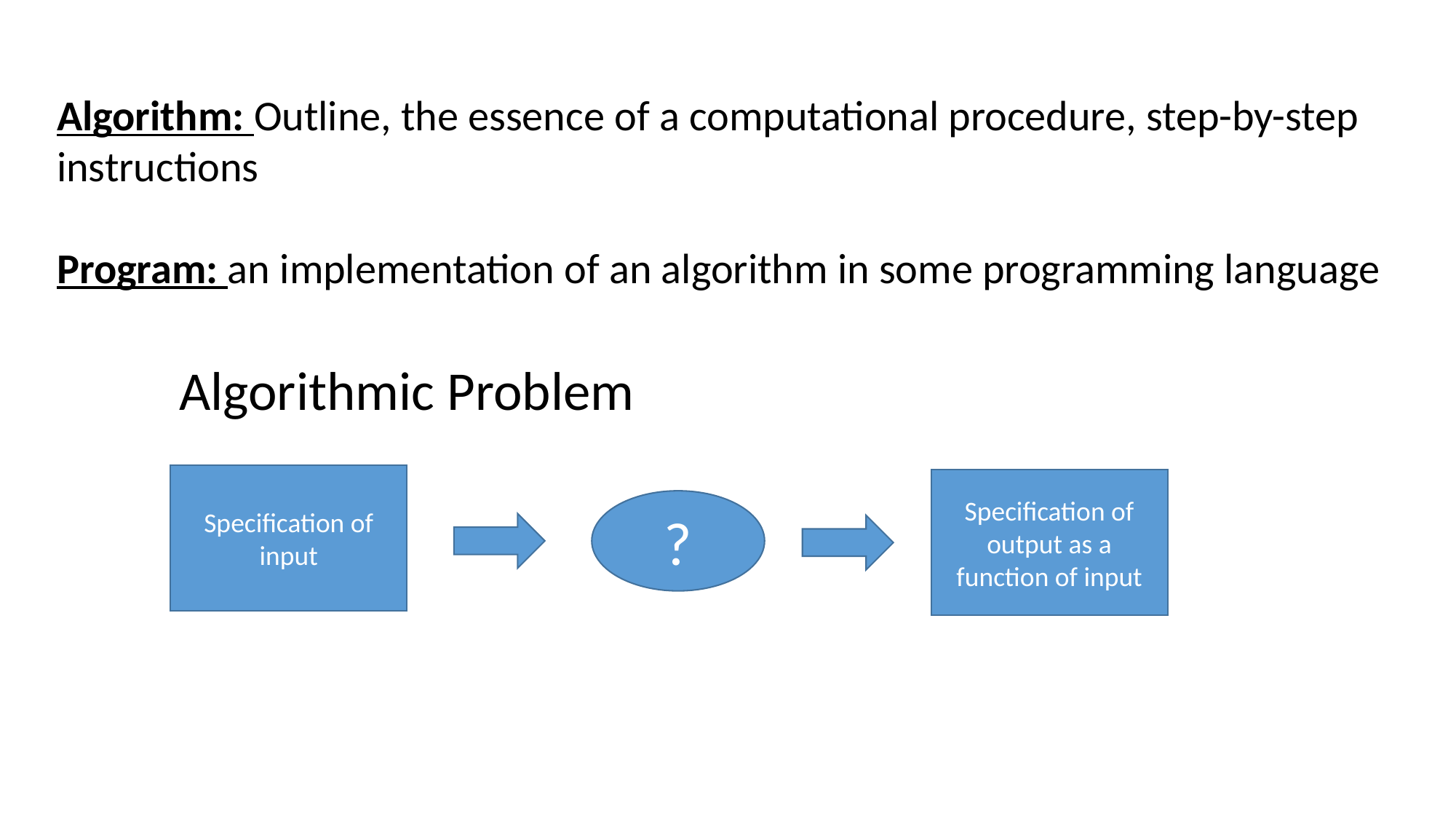

Algorithm: Outline, the essence of a computational procedure, step-by-step instructions

Program: an implementation of an algorithm in some programming language

Algorithmic Problem
Specification of input
Specification of output as a function of input
?